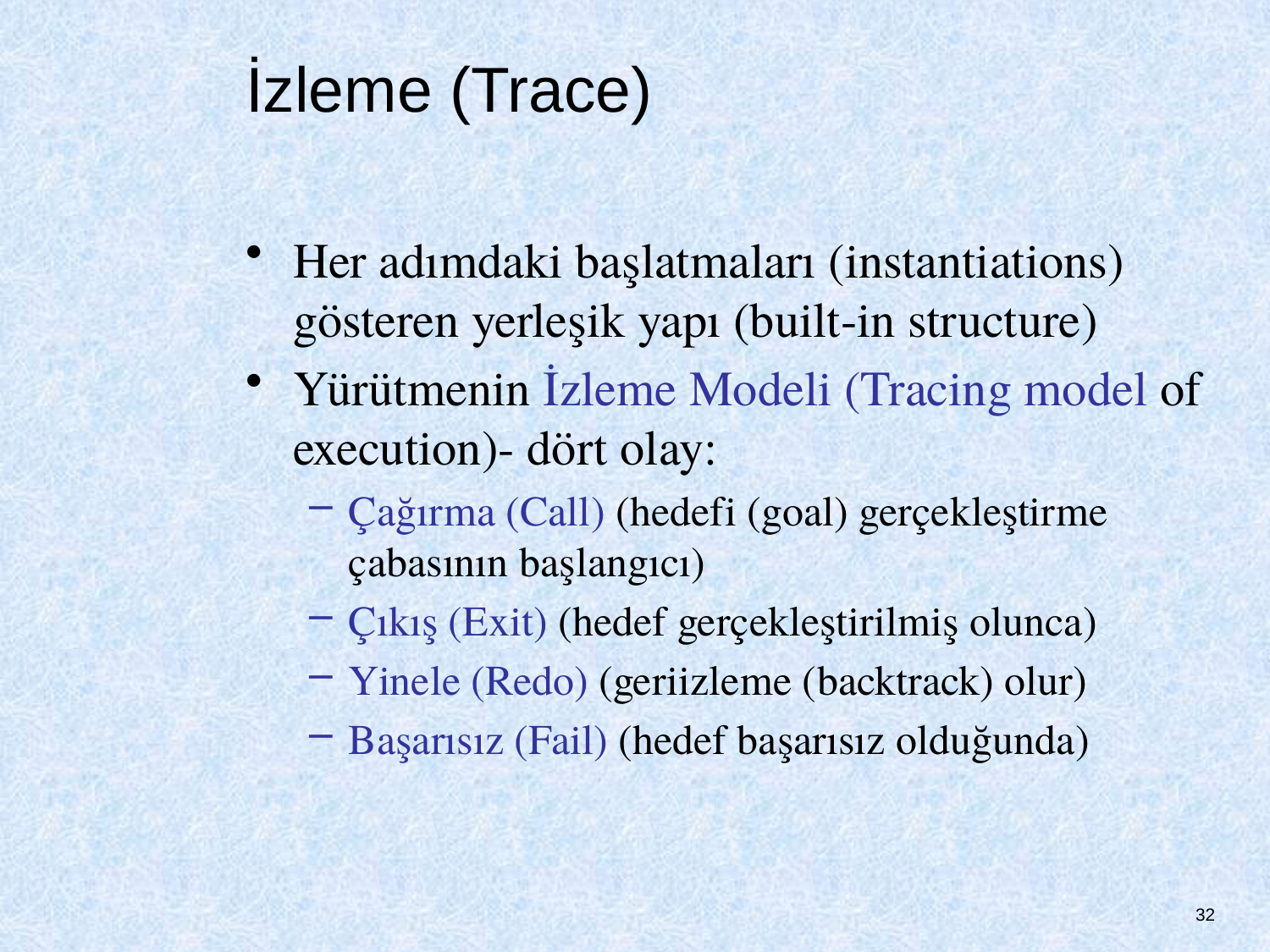

# İzleme (Trace)
Her adımdaki başlatmaları (instantiations) gösteren yerleşik yapı (built-in structure)
Yürütmenin İzleme Modeli (Tracing model of execution)- dört olay:
Çağırma (Call) (hedefi (goal) gerçekleştirme çabasının başlangıcı)
Çıkış (Exit) (hedef gerçekleştirilmiş olunca)
Yinele (Redo) (geriizleme (backtrack) olur)
Başarısız (Fail) (hedef başarısız olduğunda)
32